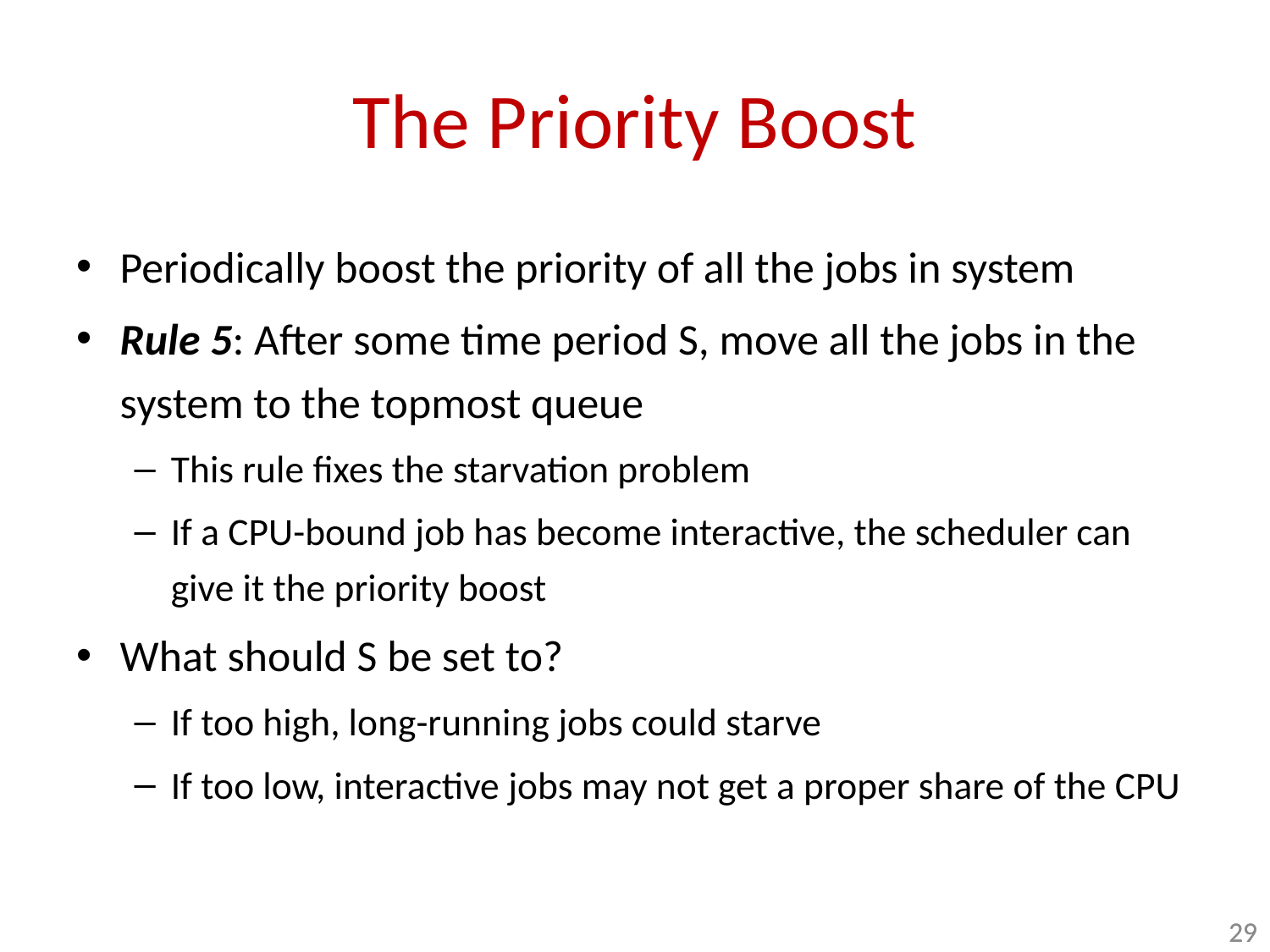

# The Priority Boost
Periodically boost the priority of all the jobs in system
Rule 5: After some time period S, move all the jobs in the system to the topmost queue
This rule fixes the starvation problem
If a CPU-bound job has become interactive, the scheduler can give it the priority boost
What should S be set to?
If too high, long-running jobs could starve
If too low, interactive jobs may not get a proper share of the CPU